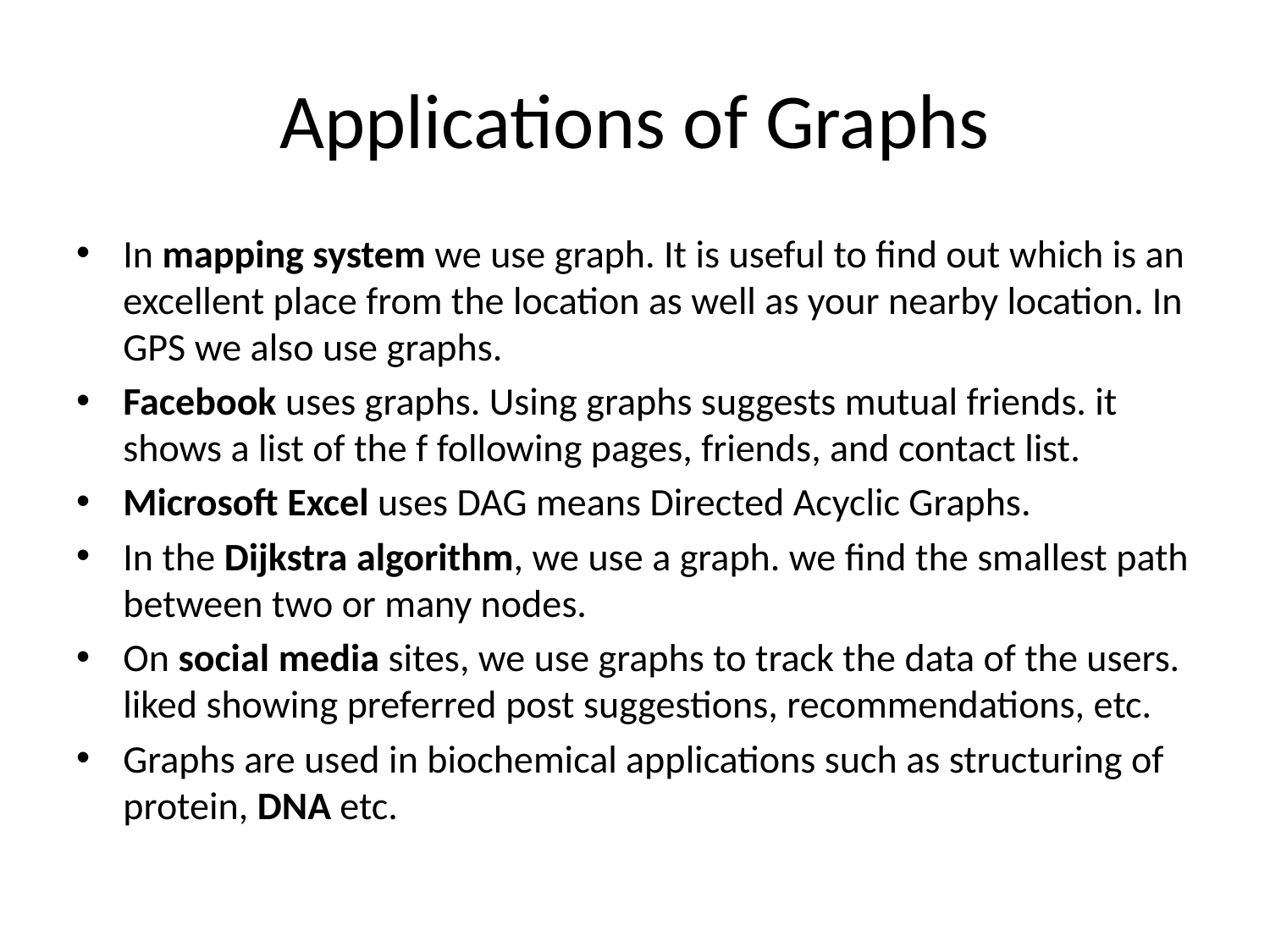

# Applications of Graphs
In mapping system we use graph. It is useful to find out which is an excellent place from the location as well as your nearby location. In GPS we also use graphs.
Facebook uses graphs. Using graphs suggests mutual friends. it shows a list of the f following pages, friends, and contact list.
Microsoft Excel uses DAG means Directed Acyclic Graphs.
In the Dijkstra algorithm, we use a graph. we find the smallest path between two or many nodes.
On social media sites, we use graphs to track the data of the users. liked showing preferred post suggestions, recommendations, etc.
Graphs are used in biochemical applications such as structuring of protein, DNA etc.